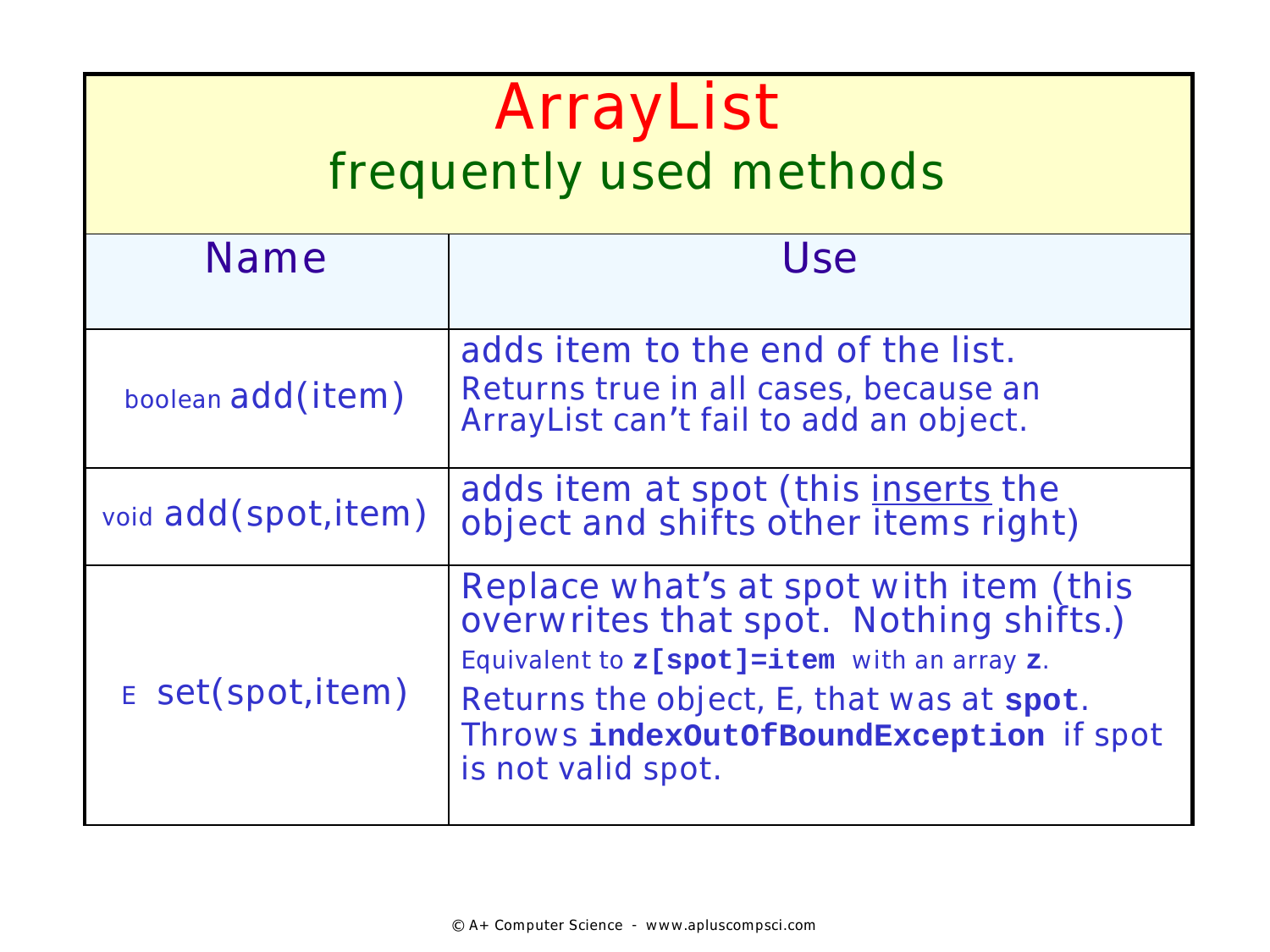

| ArrayList frequently used methods |  |
| --- | --- |
| Name | Use |
| boolean add(item) | adds item to the end of the list. Returns true in all cases, because an ArrayList can’t fail to add an object. |
| void add(spot,item) | adds item at spot (this inserts the object and shifts other items right) |
| E set(spot,item) | Replace what’s at spot with item (this overwrites that spot. Nothing shifts.) Equivalent to z[spot]=item with an array z. Returns the object, E, that was at spot. Throws indexOutOfBoundException if spot is not valid spot. |

© A+ Computer Science  -  www.apluscompsci.com